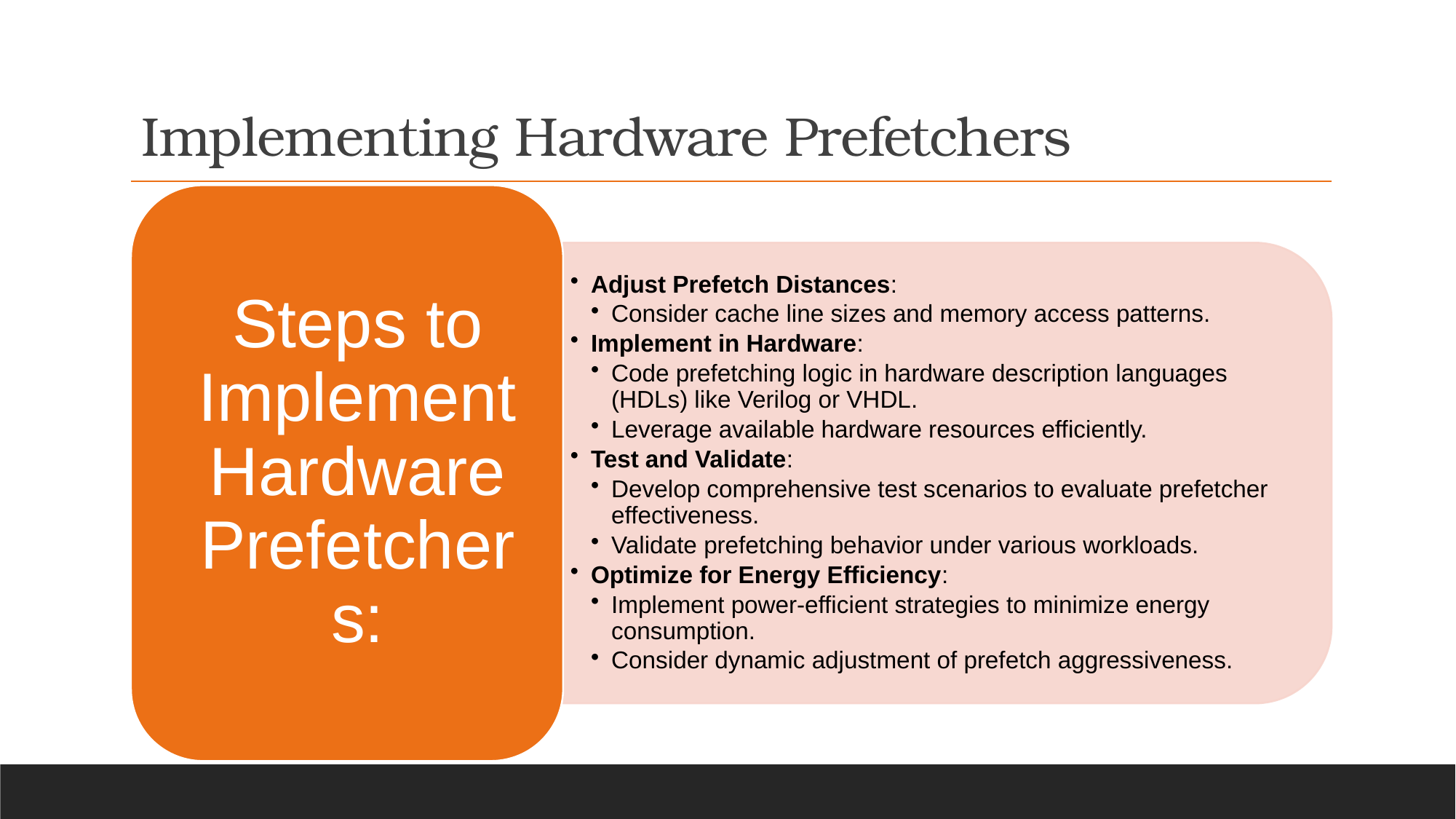

Implementing Hardware Prefetchers
Adjust Prefetch Distances:
Consider cache line sizes and memory access patterns.
Implement in Hardware:
Code prefetching logic in hardware description languages (HDLs) like Verilog or VHDL.
Leverage available hardware resources efficiently.
Test and Validate:
Develop comprehensive test scenarios to evaluate prefetcher effectiveness.
Validate prefetching behavior under various workloads.
Optimize for Energy Efficiency:
Implement power-efficient strategies to minimize energy consumption.
Consider dynamic adjustment of prefetch aggressiveness.
Steps to Implement Hardware Prefetchers: